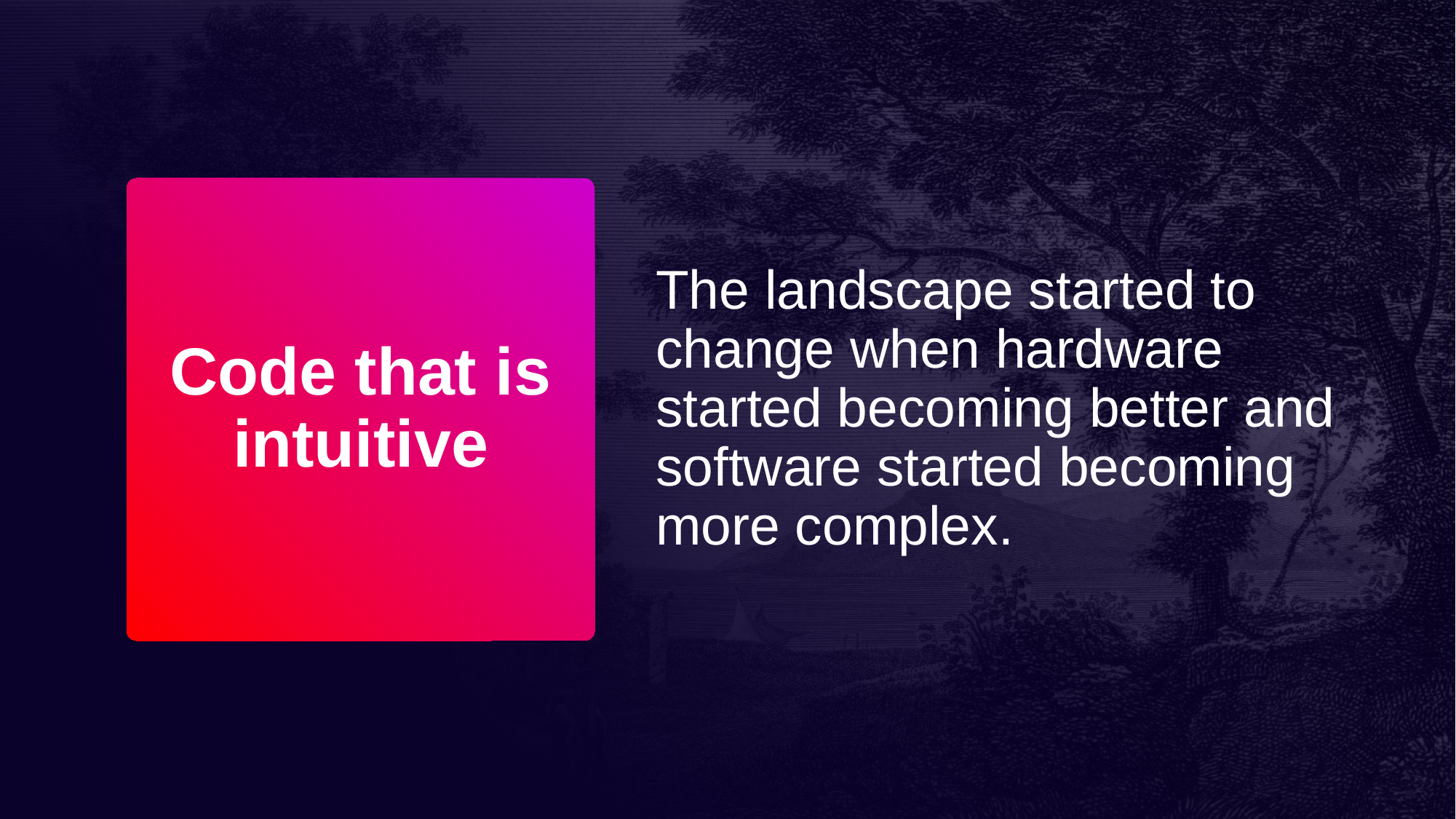

The landscape started to change when hardware started becoming better and software started becoming more complex.
# Code that is intuitive